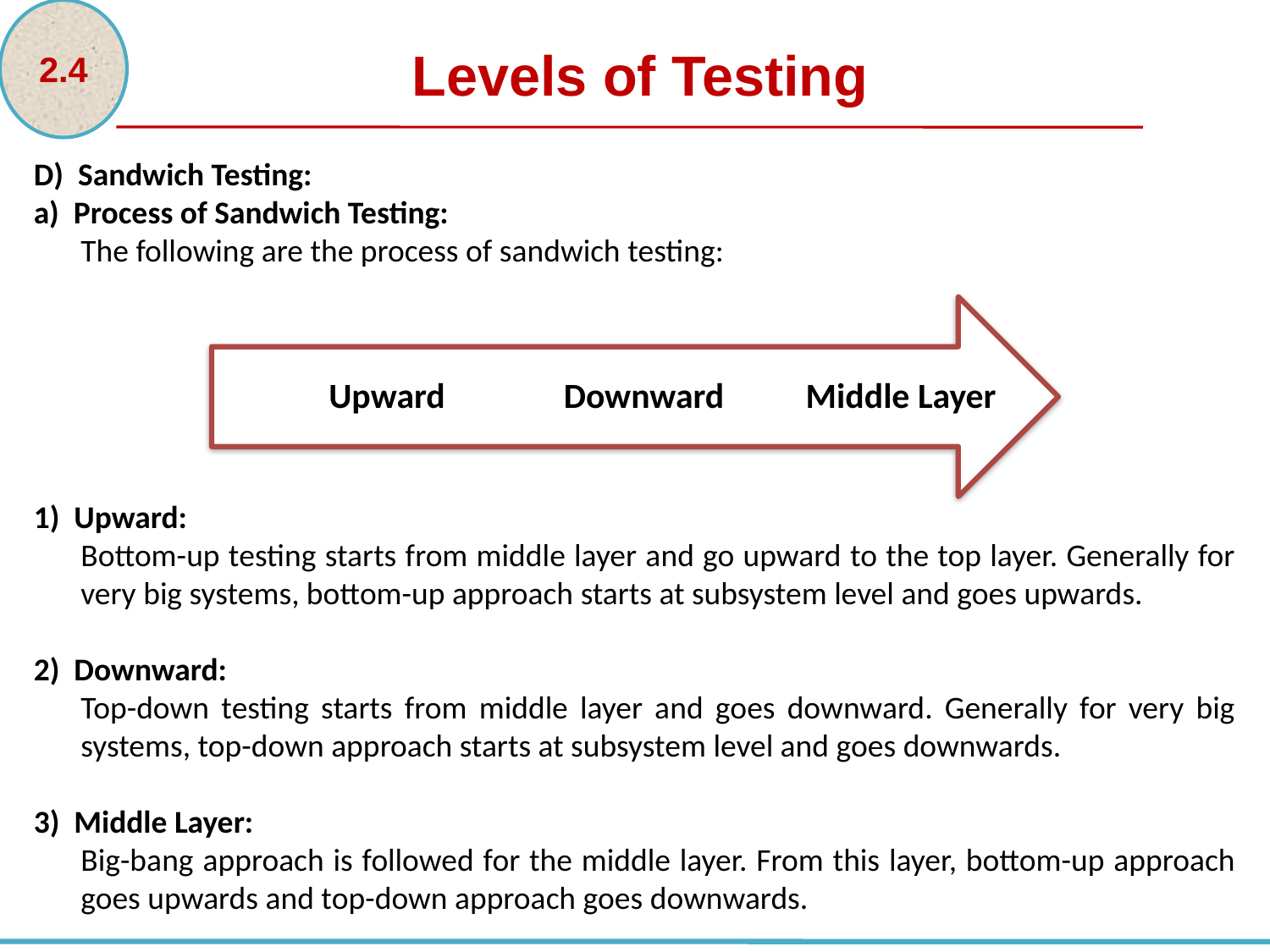

2.4
Levels of Testing
D)  Sandwich Testing:
a)  Process of Sandwich Testing:
The following are the process of sandwich testing:

1)  Upward:
Bottom-up testing starts from middle layer and go upward to the top layer. Generally for very big systems, bottom-up approach starts at subsystem level and goes upwards.

2)  Downward:
Top-down testing starts from middle layer and goes downward. Generally for very big systems, top-down approach starts at subsystem level and goes downwards.

3)  Middle Layer:
Big-bang approach is followed for the middle layer. From this layer, bottom-up approach goes upwards and top-down approach goes downwards.
Middle Layer
Downward
Upward